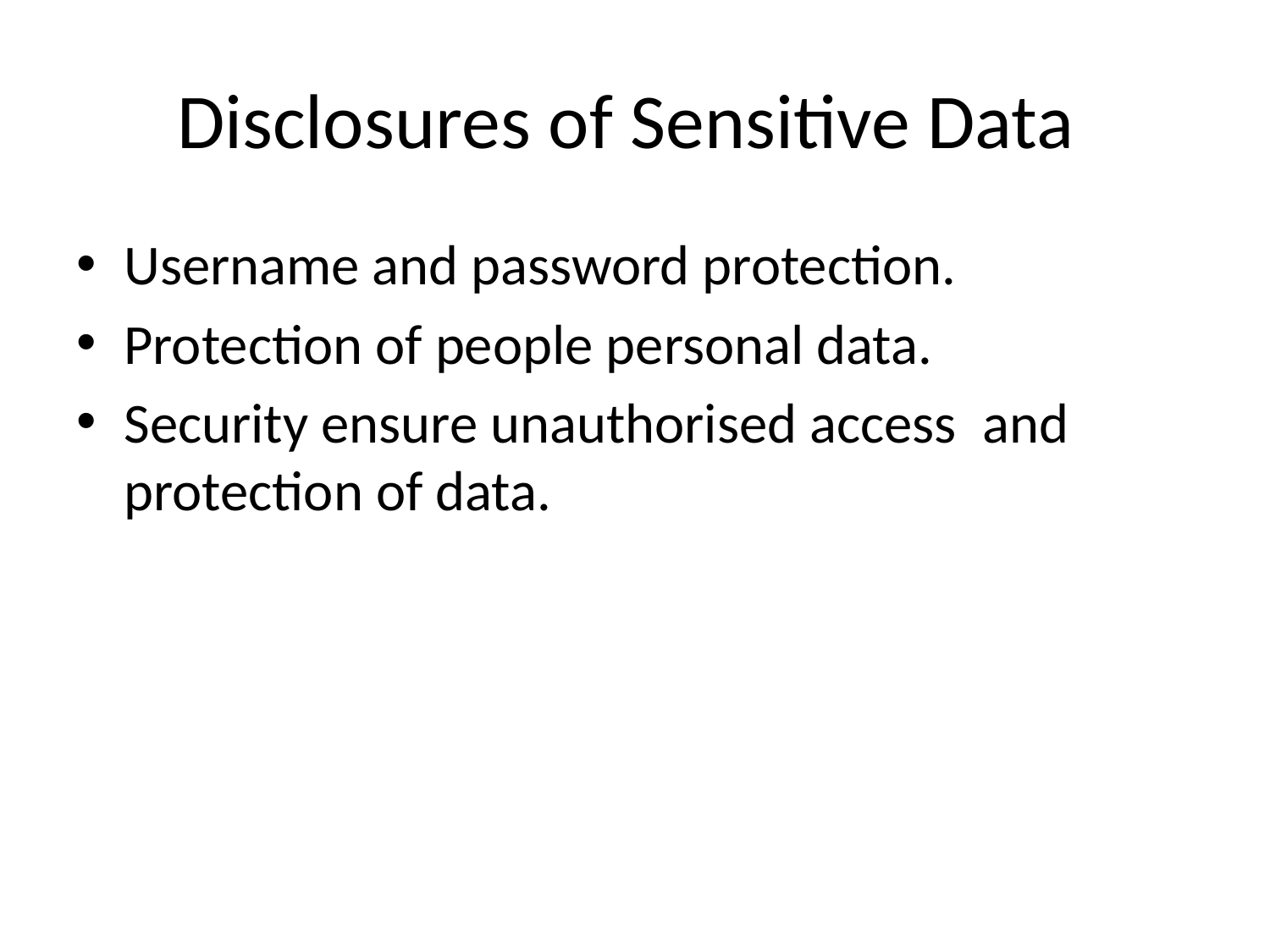

# Disclosures of Sensitive Data
Username and password protection.
Protection of people personal data.
Security ensure unauthorised access  and protection of data.